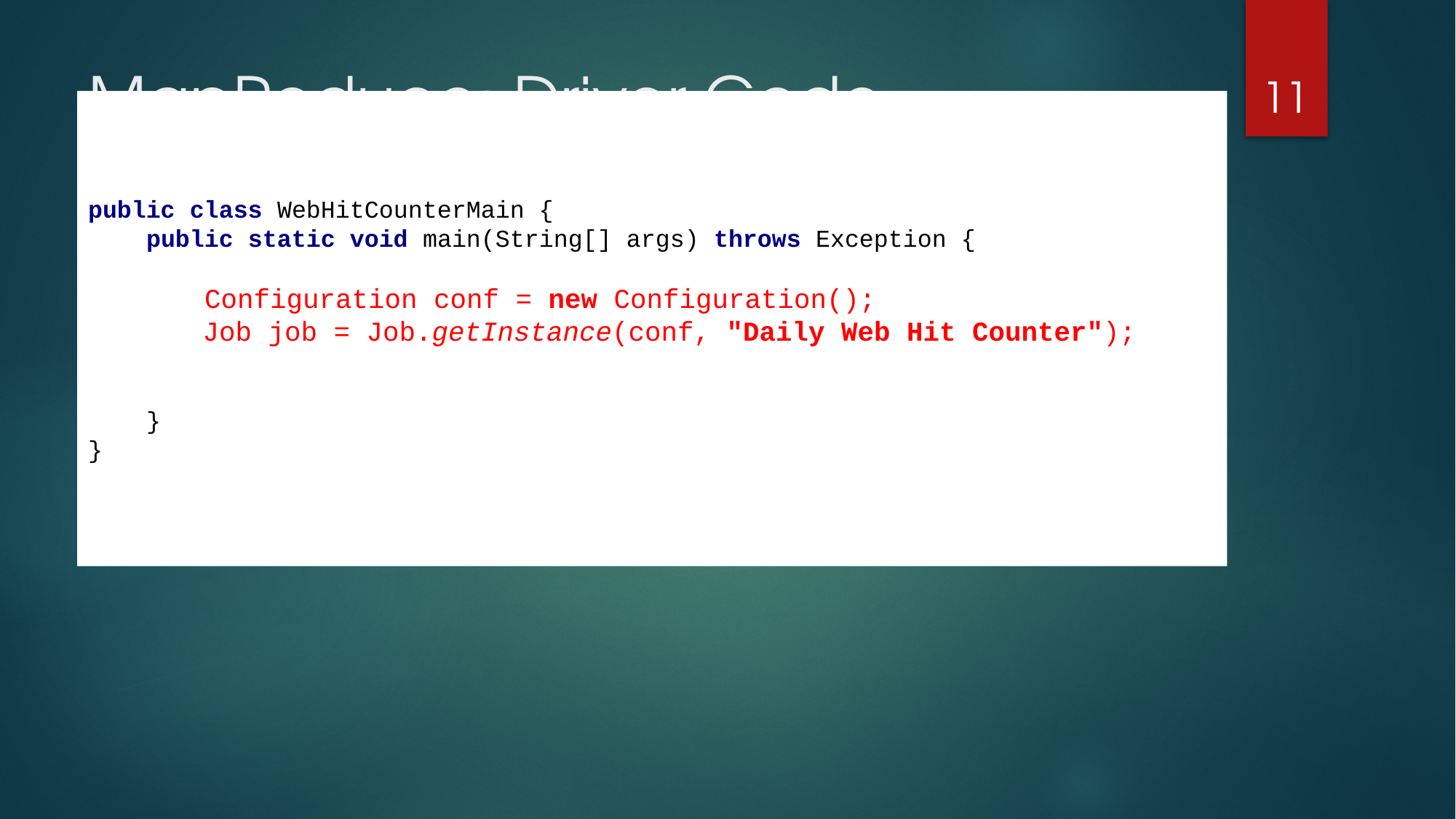

11
# MapReduce: Driver Code
public class WebHitCounterMain {
    public static void main(String[] args) throws Exception {
        Configuration conf = new Configuration();
       Job job = Job.getInstance(conf, "Daily Web Hit Counter");
    }
}